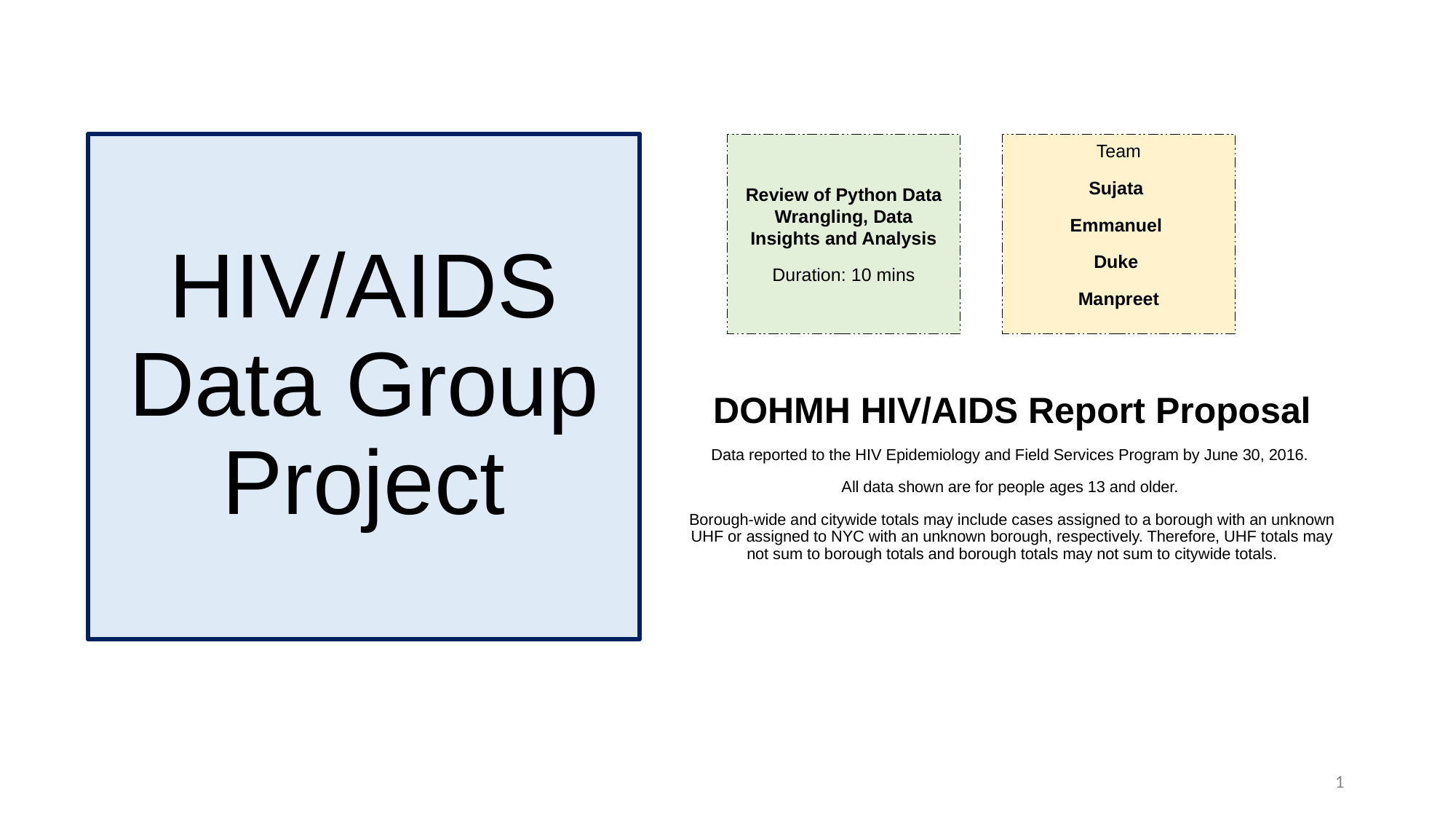

# HIV/AIDS Data Group Project
Review of Python Data Wrangling, Data Insights and Analysis
Duration: 10 mins
Team
Sujata
Emmanuel
Duke
Manpreet
DOHMH HIV/AIDS Report Proposal
Data reported to the HIV Epidemiology and Field Services Program by June 30, 2016.
All data shown are for people ages 13 and older.
Borough-wide and citywide totals may include cases assigned to a borough with an unknown UHF or assigned to NYC with an unknown borough, respectively. Therefore, UHF totals may not sum to borough totals and borough totals may not sum to citywide totals.
1